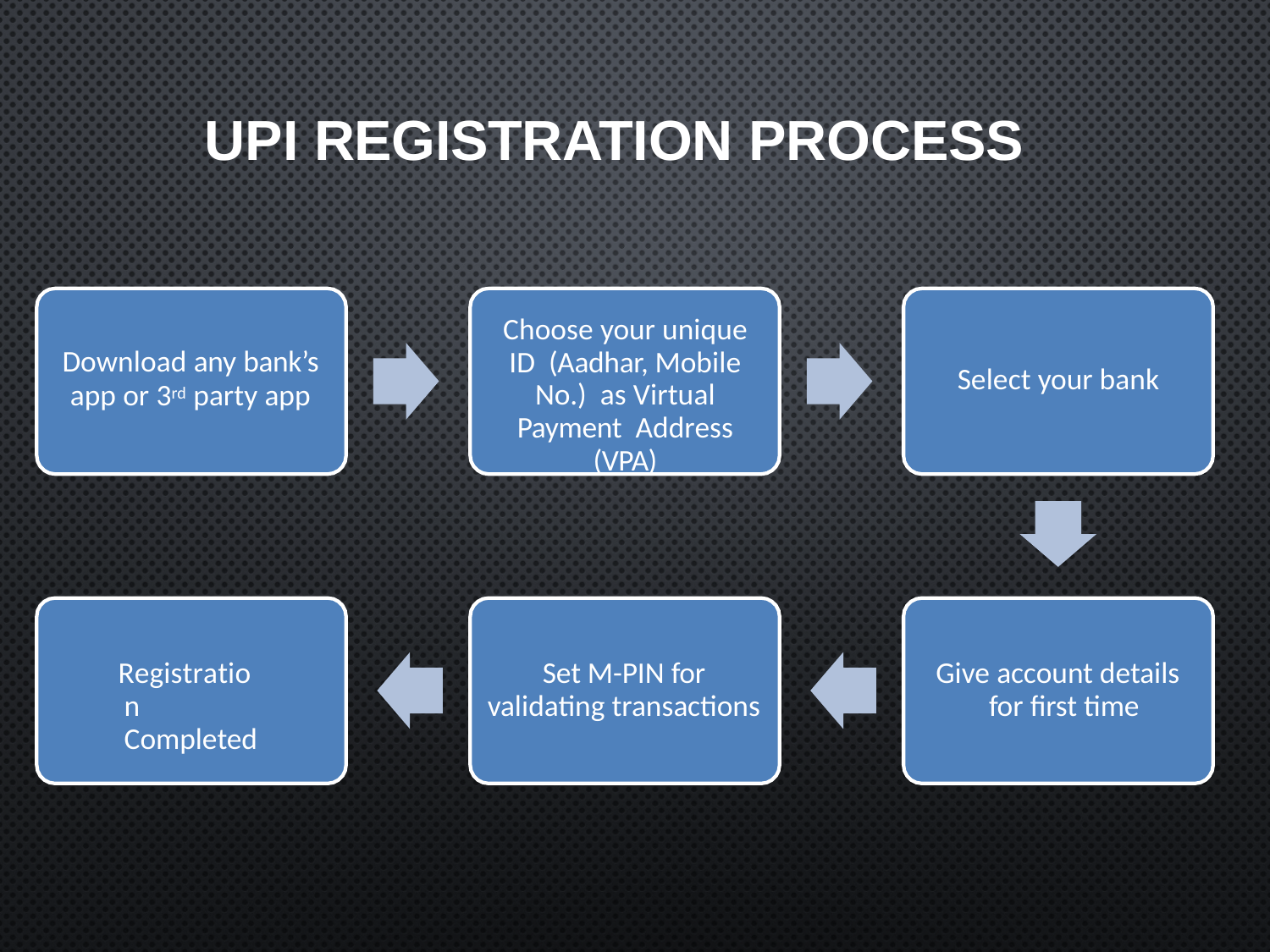

# UPI Registration Process

Choose your unique ID  (Aadhar, Mobile No.)  as Virtual Payment  Address (VPA)
Download any bank’s
app or 3rd party app

Select your bank

Registration  Completed
Set M-PIN for  validating transactions
Give account details  for first time